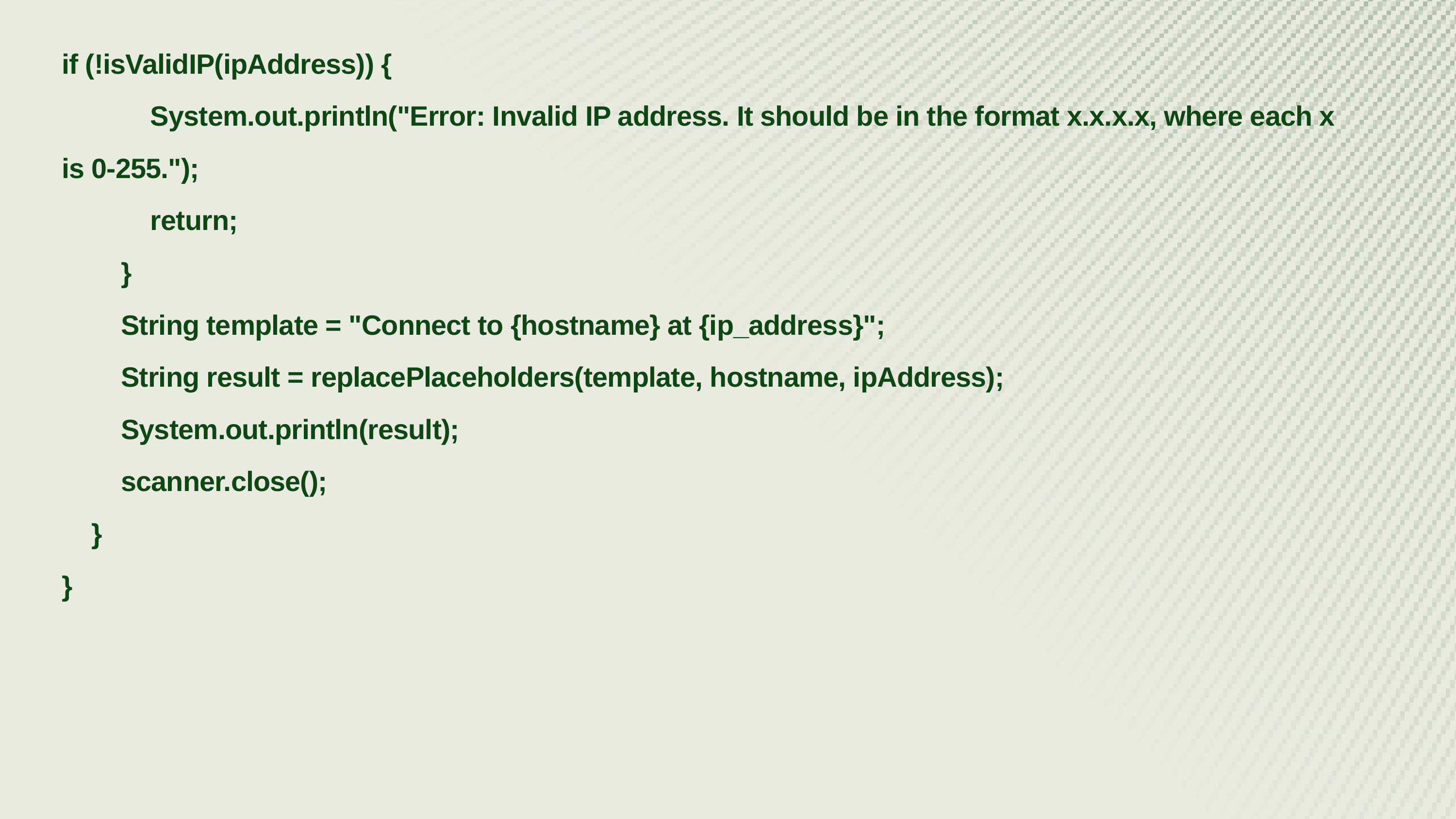

if (!isValidIP(ipAddress)) {
            System.out.println("Error: Invalid IP address. It should be in the format x.x.x.x, where each x is 0-255.");
            return;
        }
        String template = "Connect to {hostname} at {ip_address}";
        String result = replacePlaceholders(template, hostname, ipAddress);
        System.out.println(result);
        scanner.close();
    }
}